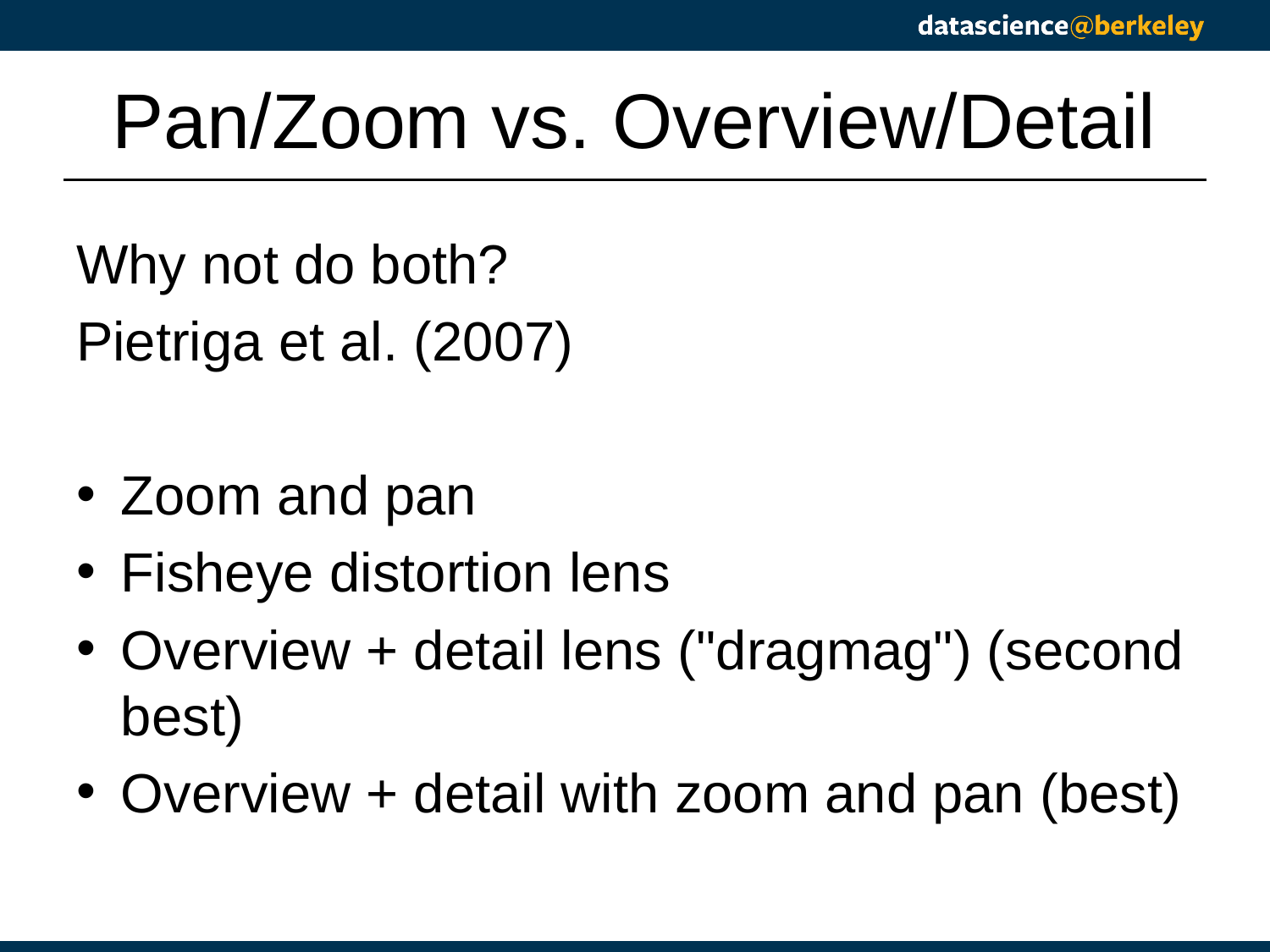

# Pan/Zoom vs. Overview/Detail
Why not do both?
Pietriga et al. (2007)

Zoom and pan
Fisheye distortion lens
Overview + detail lens ("dragmag") (second best)
Overview + detail with zoom and pan (best)